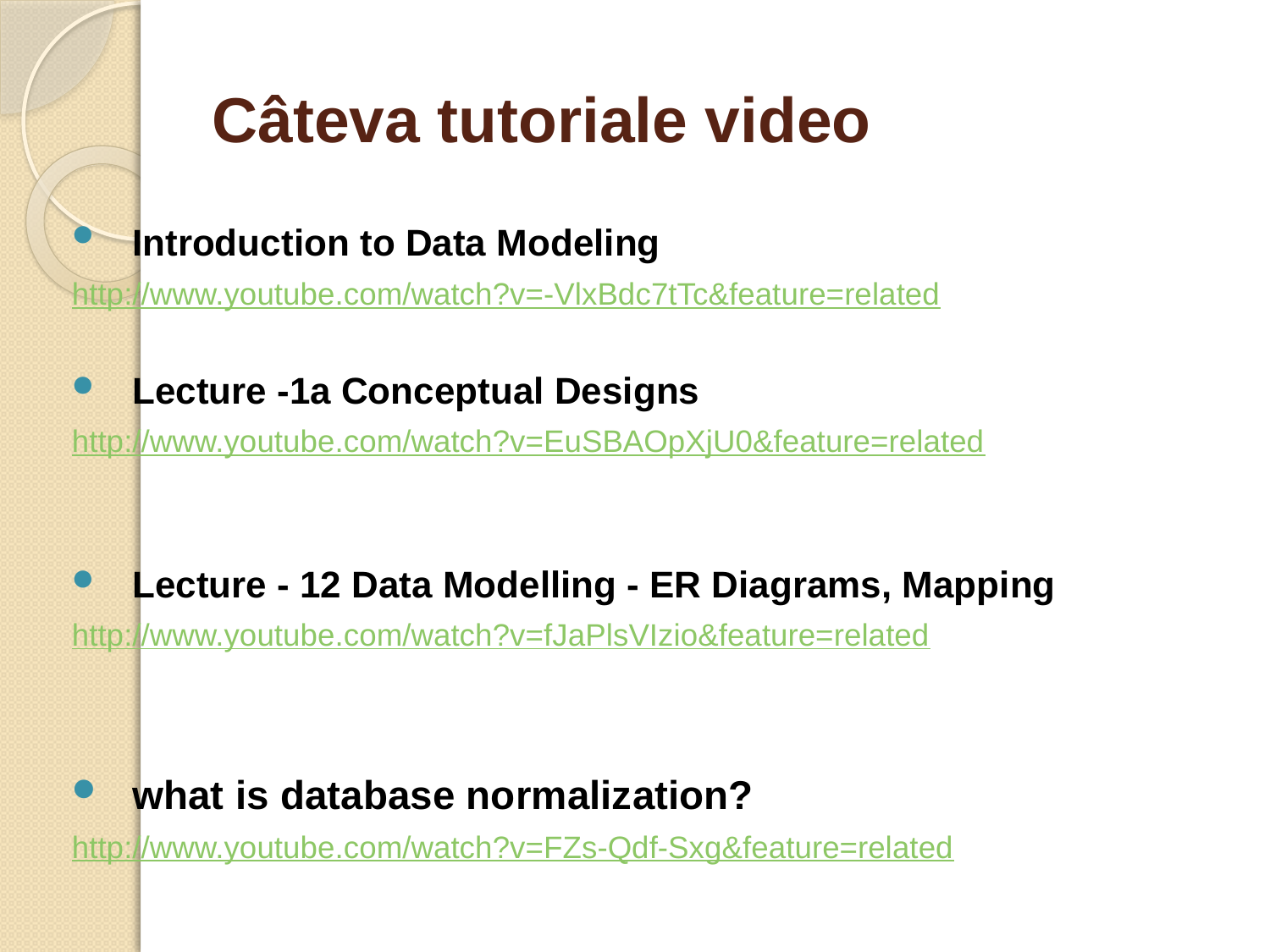

# Câteva tutoriale video
Introduction to Data Modeling
http://www.youtube.com/watch?v=-VlxBdc7tTc&feature=related

Lecture -1a Conceptual Designs
http://www.youtube.com/watch?v=EuSBAOpXjU0&feature=related

Lecture - 12 Data Modelling - ER Diagrams, Mapping
http://www.youtube.com/watch?v=fJaPlsVIzio&feature=related

what is database normalization?
http://www.youtube.com/watch?v=FZs-Qdf-Sxg&feature=related